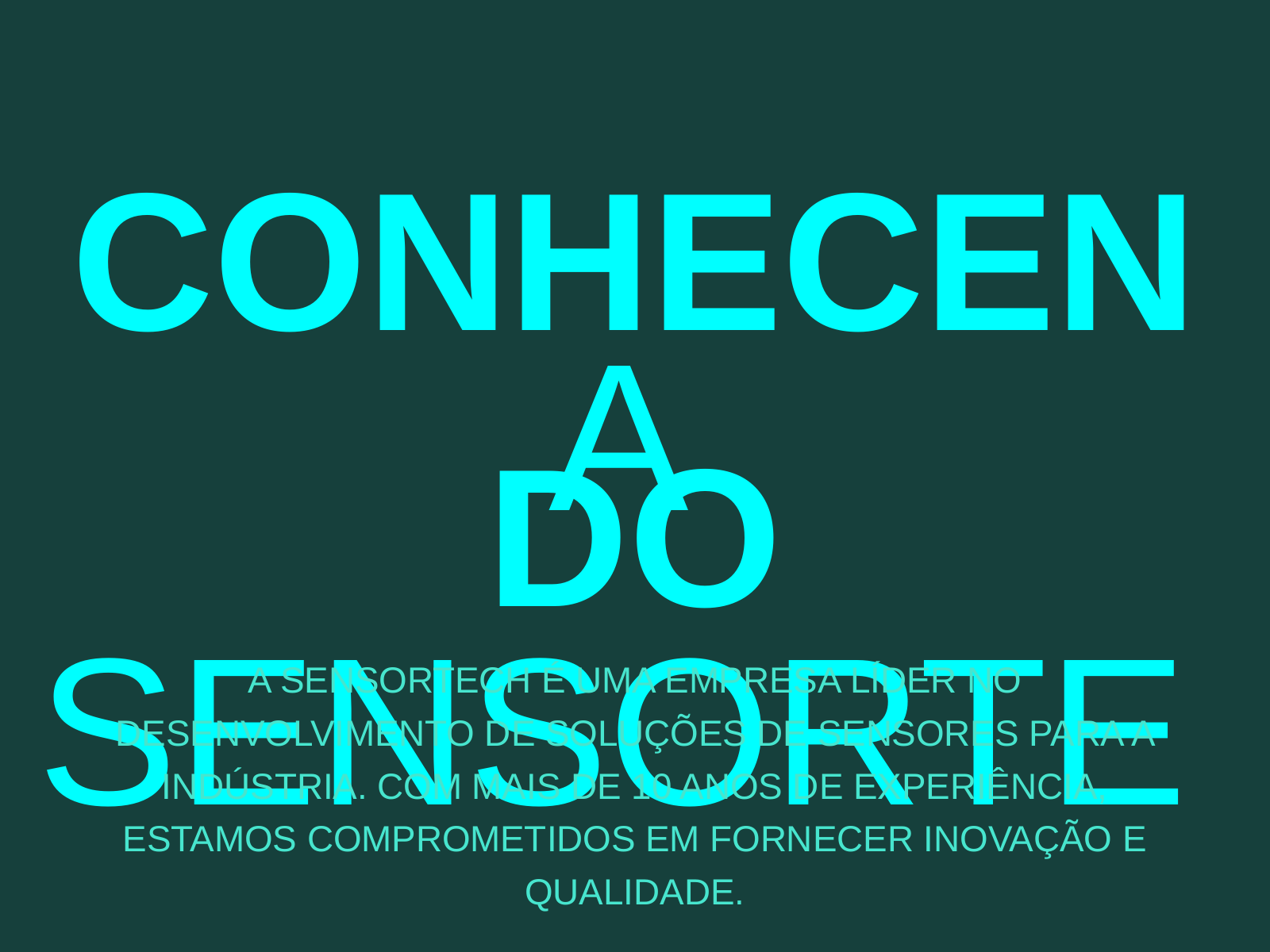

CONHECENDO
A SENSORTECH
A SENSORTECH É UMA EMPRESA LÍDER NO DESENVOLVIMENTO DE SOLUÇÕES DE SENSORES PARA A INDÚSTRIA. COM MAIS DE 10 ANOS DE EXPERIÊNCIA, ESTAMOS COMPROMETIDOS EM FORNECER INOVAÇÃO E QUALIDADE.